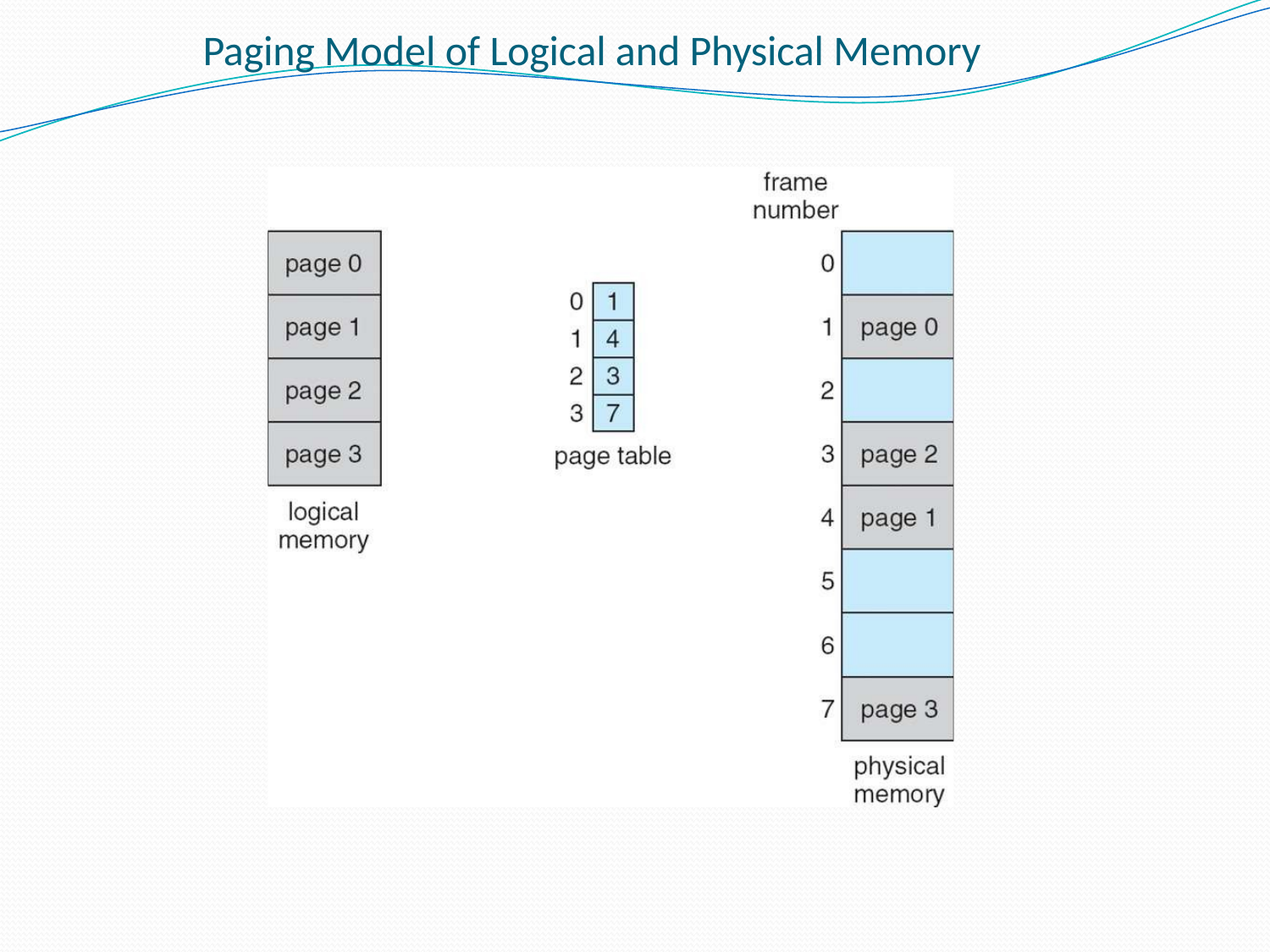

# Paging Model of Logical and Physical Memory